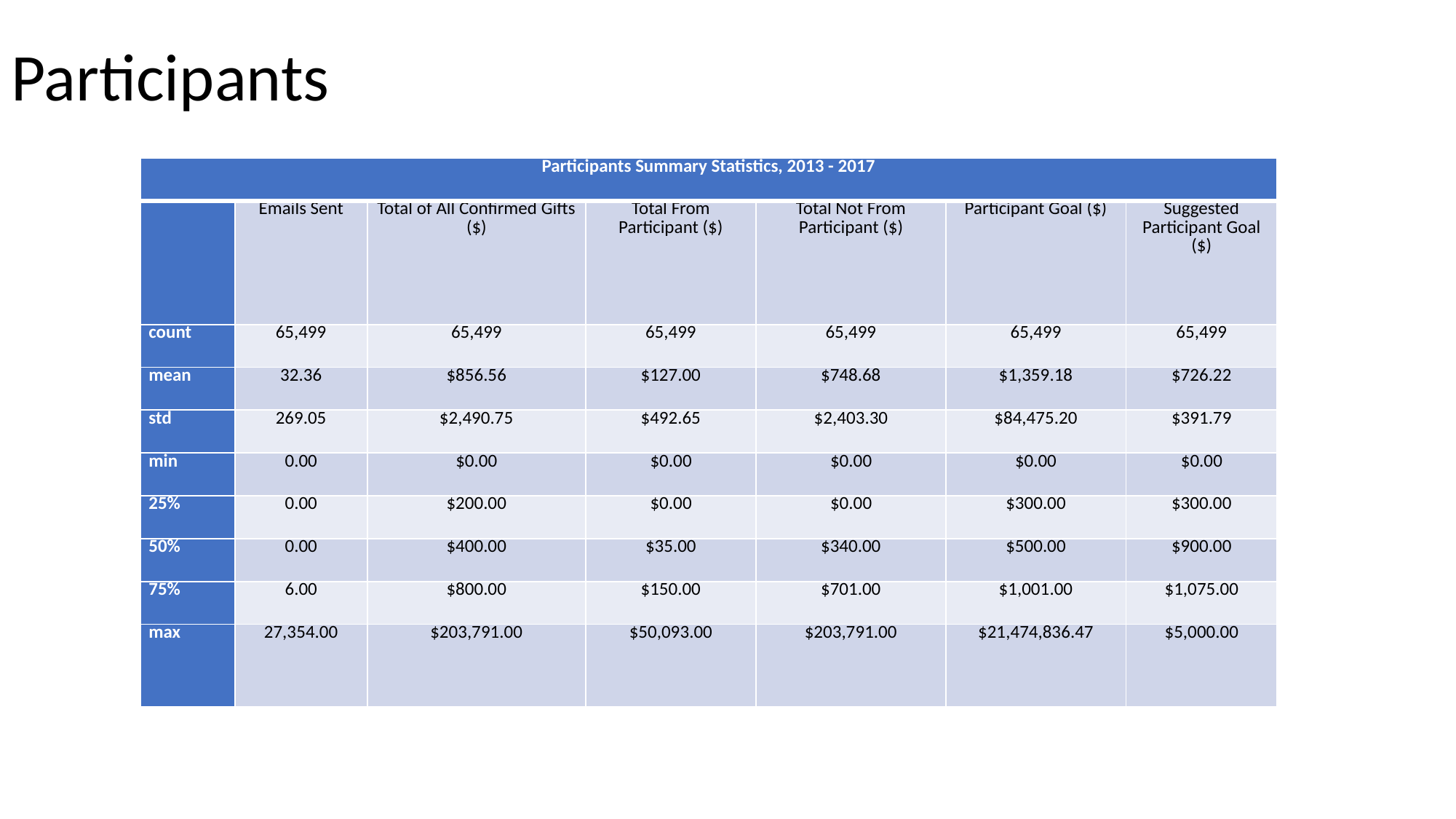

# Participants
| Participants Summary Statistics, 2013 - 2017 |  |  |  |  |  |  |
| --- | --- | --- | --- | --- | --- | --- |
|  | Emails Sent | Total of All Confirmed Gifts ($) | Total From Participant ($) | Total Not From Participant ($) | Participant Goal ($) | Suggested Participant Goal ($) |
| count | 65,499 | 65,499 | 65,499 | 65,499 | 65,499 | 65,499 |
| mean | 32.36 | $856.56 | $127.00 | $748.68 | $1,359.18 | $726.22 |
| std | 269.05 | $2,490.75 | $492.65 | $2,403.30 | $84,475.20 | $391.79 |
| min | 0.00 | $0.00 | $0.00 | $0.00 | $0.00 | $0.00 |
| 25% | 0.00 | $200.00 | $0.00 | $0.00 | $300.00 | $300.00 |
| 50% | 0.00 | $400.00 | $35.00 | $340.00 | $500.00 | $900.00 |
| 75% | 6.00 | $800.00 | $150.00 | $701.00 | $1,001.00 | $1,075.00 |
| max | 27,354.00 | $203,791.00 | $50,093.00 | $203,791.00 | $21,474,836.47 | $5,000.00 |